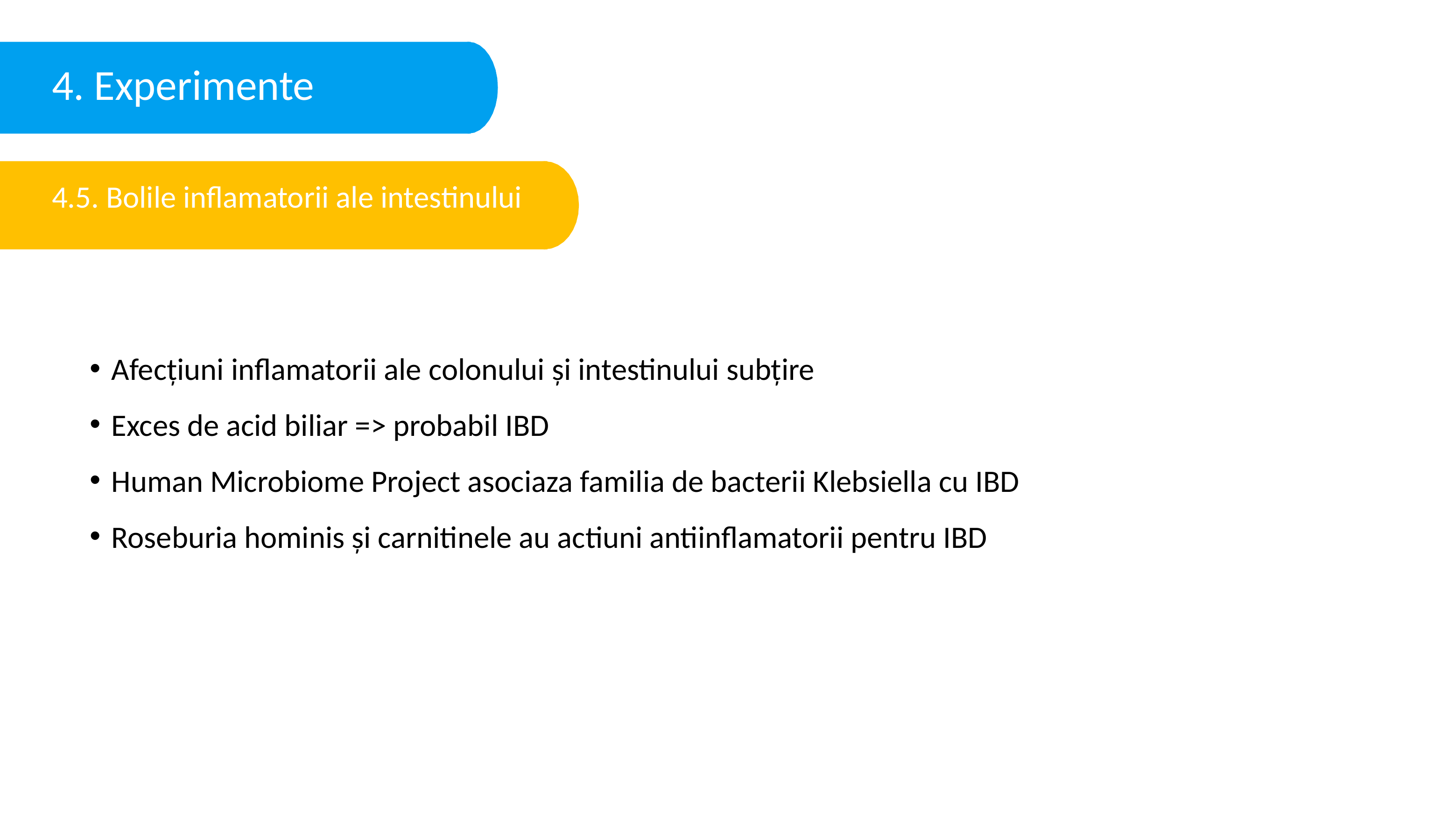

4. Experimente

4.5. Bolile inflamatorii ale intestinului
Afecțiuni inflamatorii ale colonului și intestinului subțire
Exces de acid biliar => probabil IBD
Human Microbiome Project asociaza familia de bacterii Klebsiella cu IBD
Roseburia hominis și carnitinele au actiuni antiinflamatorii pentru IBD